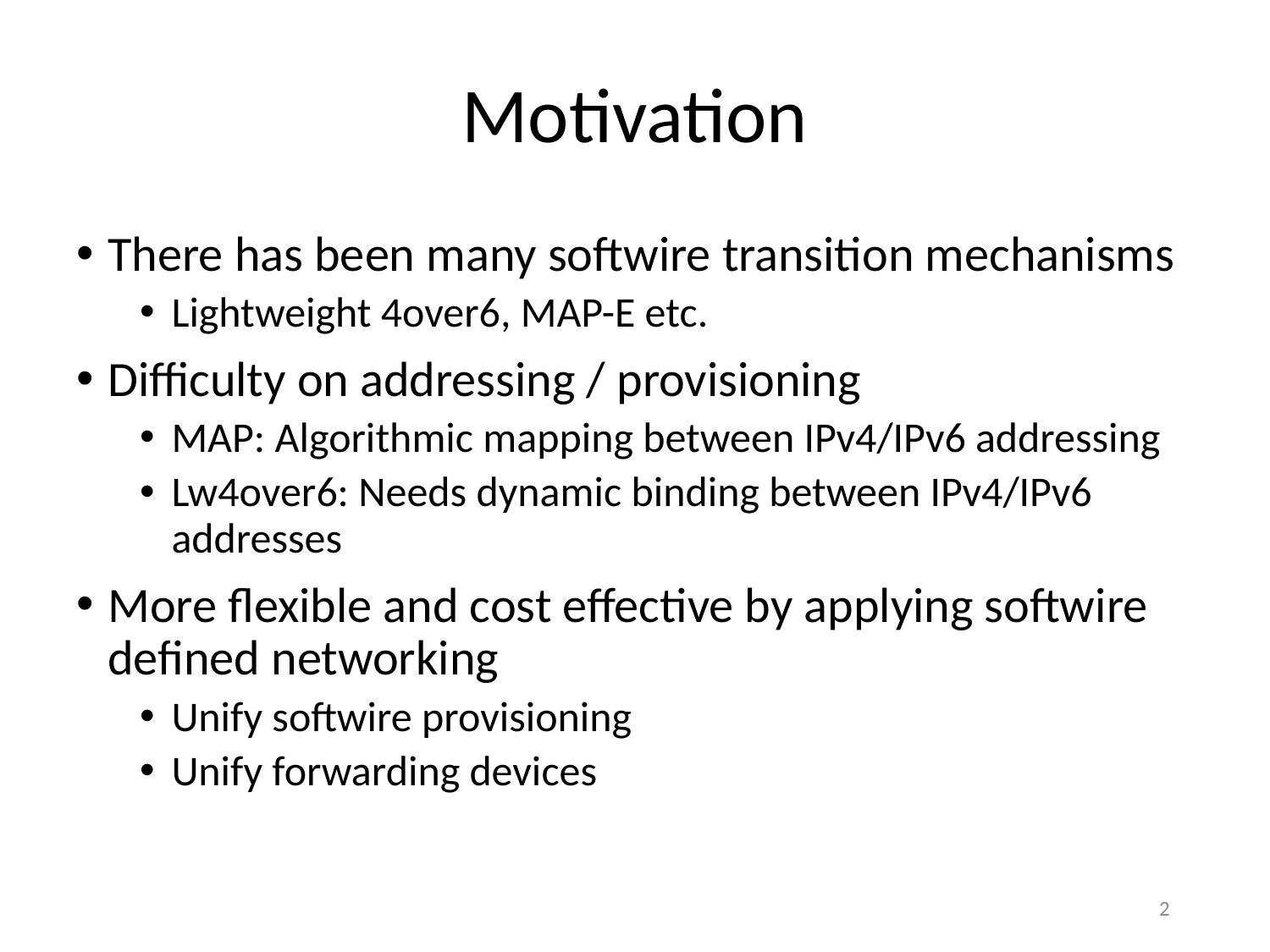

# Motivation
There has been many softwire transition mechanisms
Lightweight 4over6, MAP-E etc.
Difficulty on addressing / provisioning
MAP: Algorithmic mapping between IPv4/IPv6 addressing
Lw4over6: Needs dynamic binding between IPv4/IPv6 addresses
More flexible and cost effective by applying softwire defined networking
Unify softwire provisioning
Unify forwarding devices
2